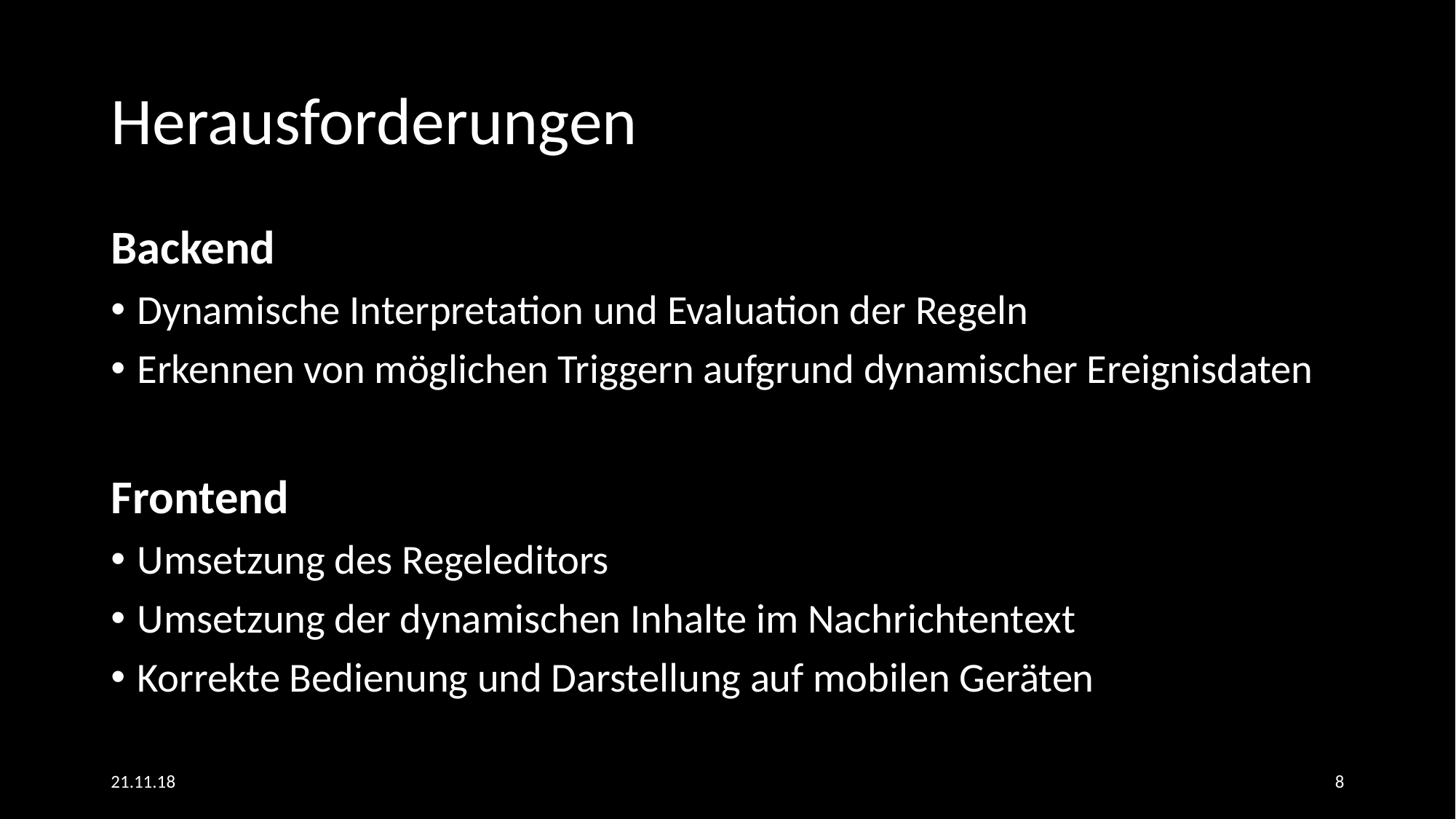

# Herausforderungen
Backend
Dynamische Interpretation und Evaluation der Regeln
Erkennen von möglichen Triggern aufgrund dynamischer Ereignisdaten

Frontend
Umsetzung des Regeleditors
Umsetzung der dynamischen Inhalte im Nachrichtentext
Korrekte Bedienung und Darstellung auf mobilen Geräten

21.11.18
8